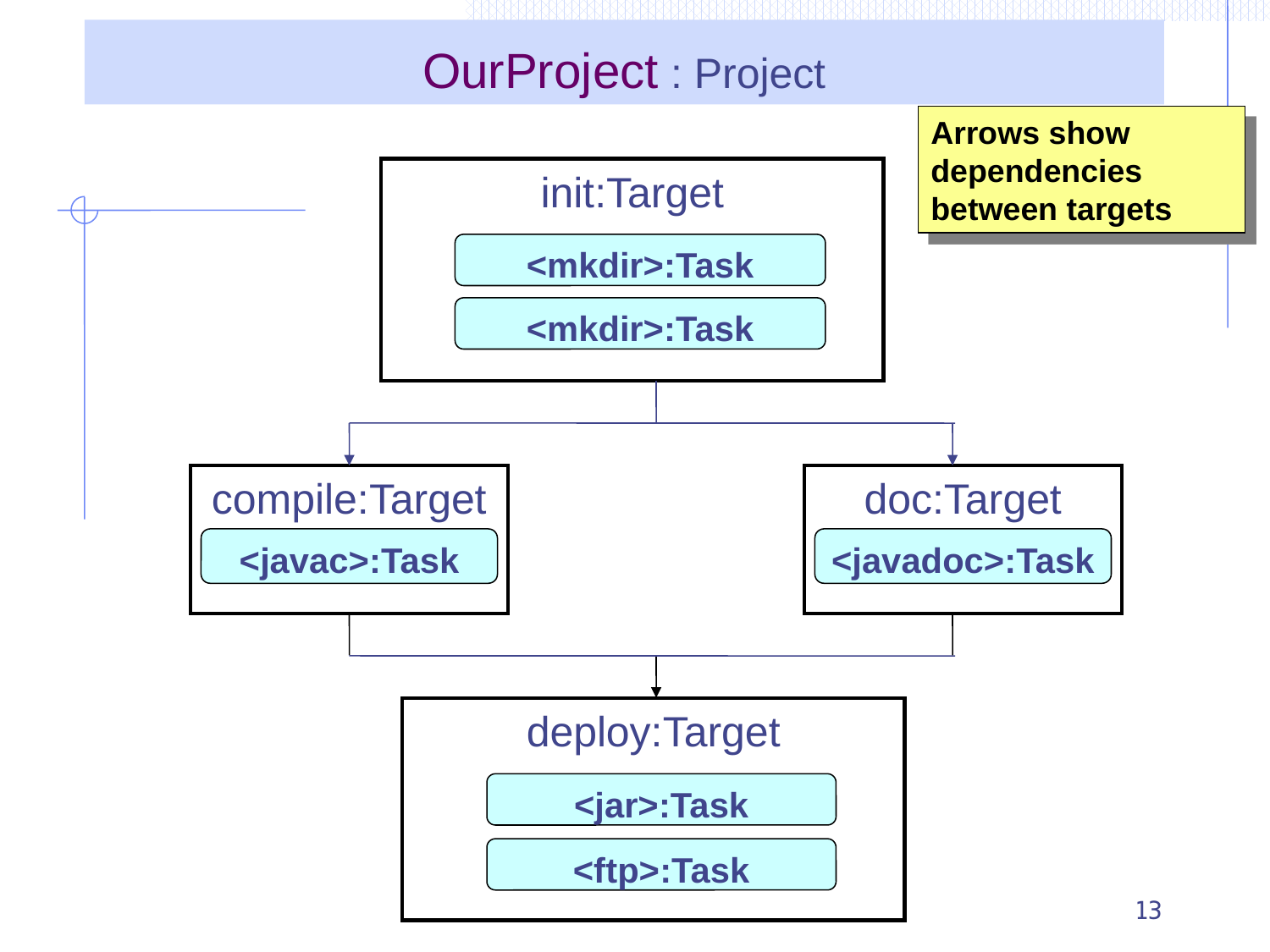

# OurProject : Project
Arrows show dependencies  between targets
init:Target

<mkdir>:Task
<mkdir>:Task

compile:Target

<javac>:Task
doc:Target

<javadoc>:Task

deploy:Target

<jar>:Task
<ftp>:Task
13